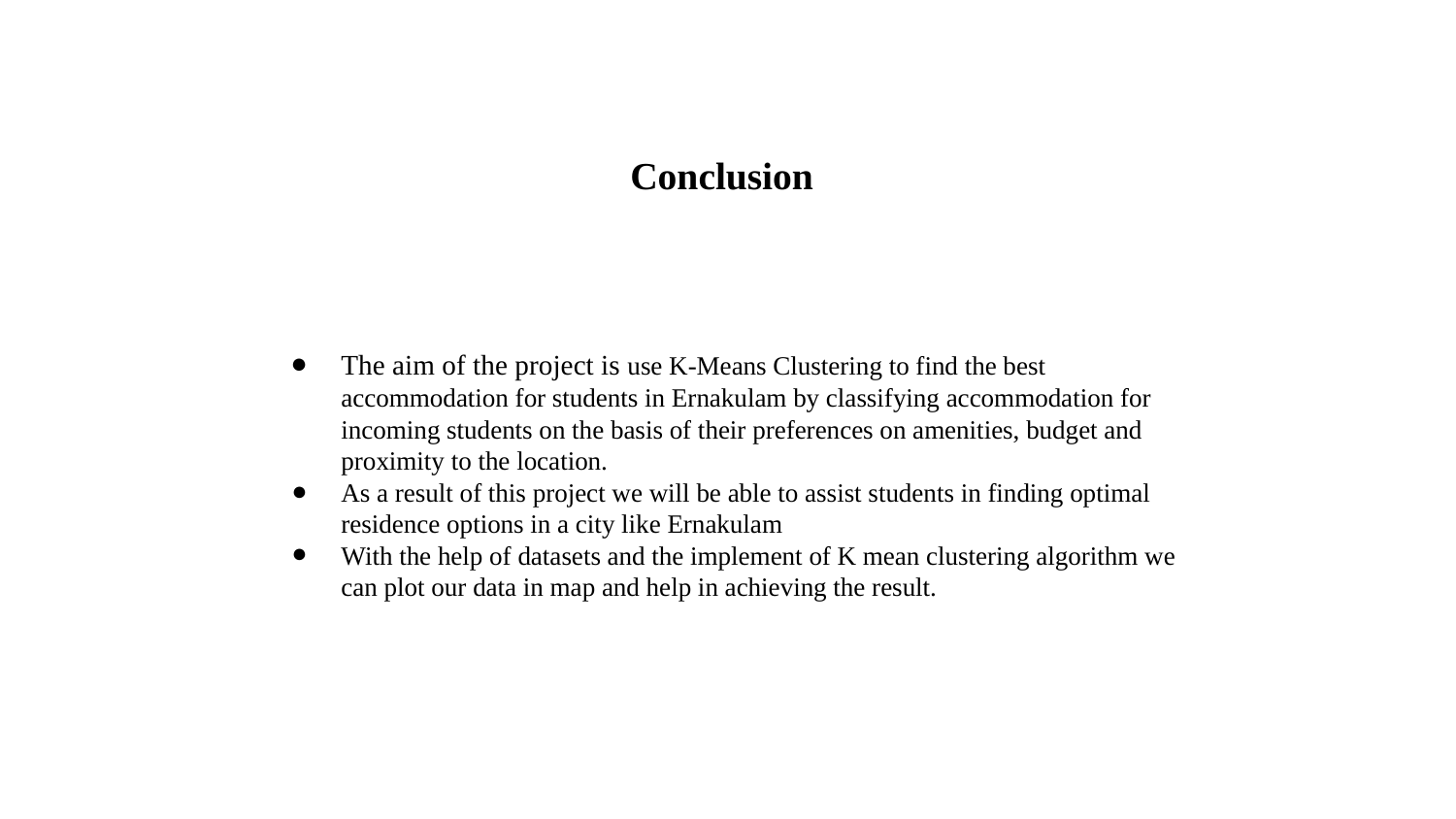

Conclusion
The aim of the project is use K-Means Clustering to find the best accommodation for students in Ernakulam by classifying accommodation for incoming students on the basis of their preferences on amenities, budget and proximity to the location.
As a result of this project we will be able to assist students in finding optimal residence options in a city like Ernakulam
With the help of datasets and the implement of K mean clustering algorithm we can plot our data in map and help in achieving the result.